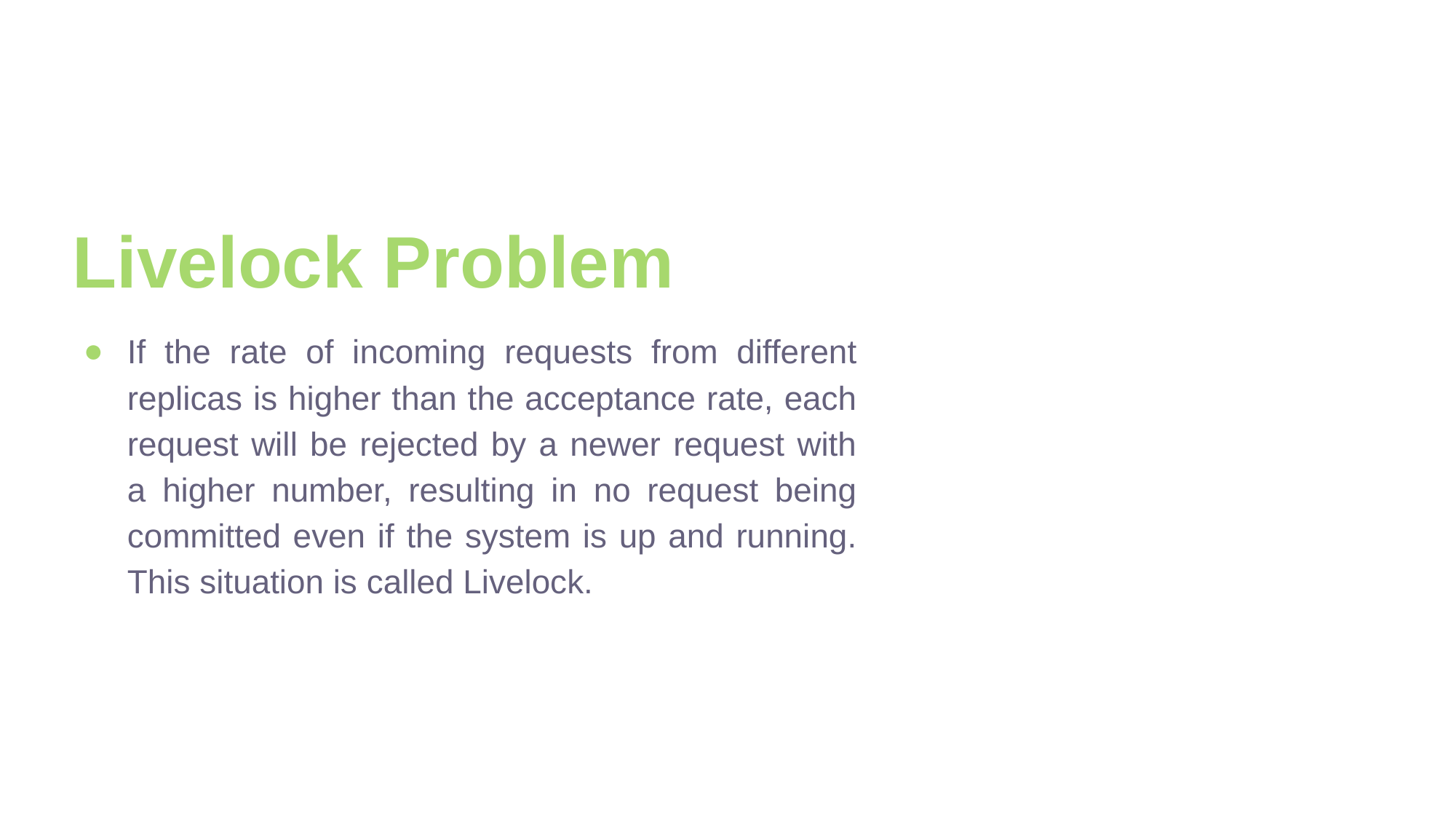

# Livelock Problem
If the rate of incoming requests from different replicas is higher than the acceptance rate, each request will be rejected by a newer request with a higher number, resulting in no request being committed even if the system is up and running. This situation is called Livelock.